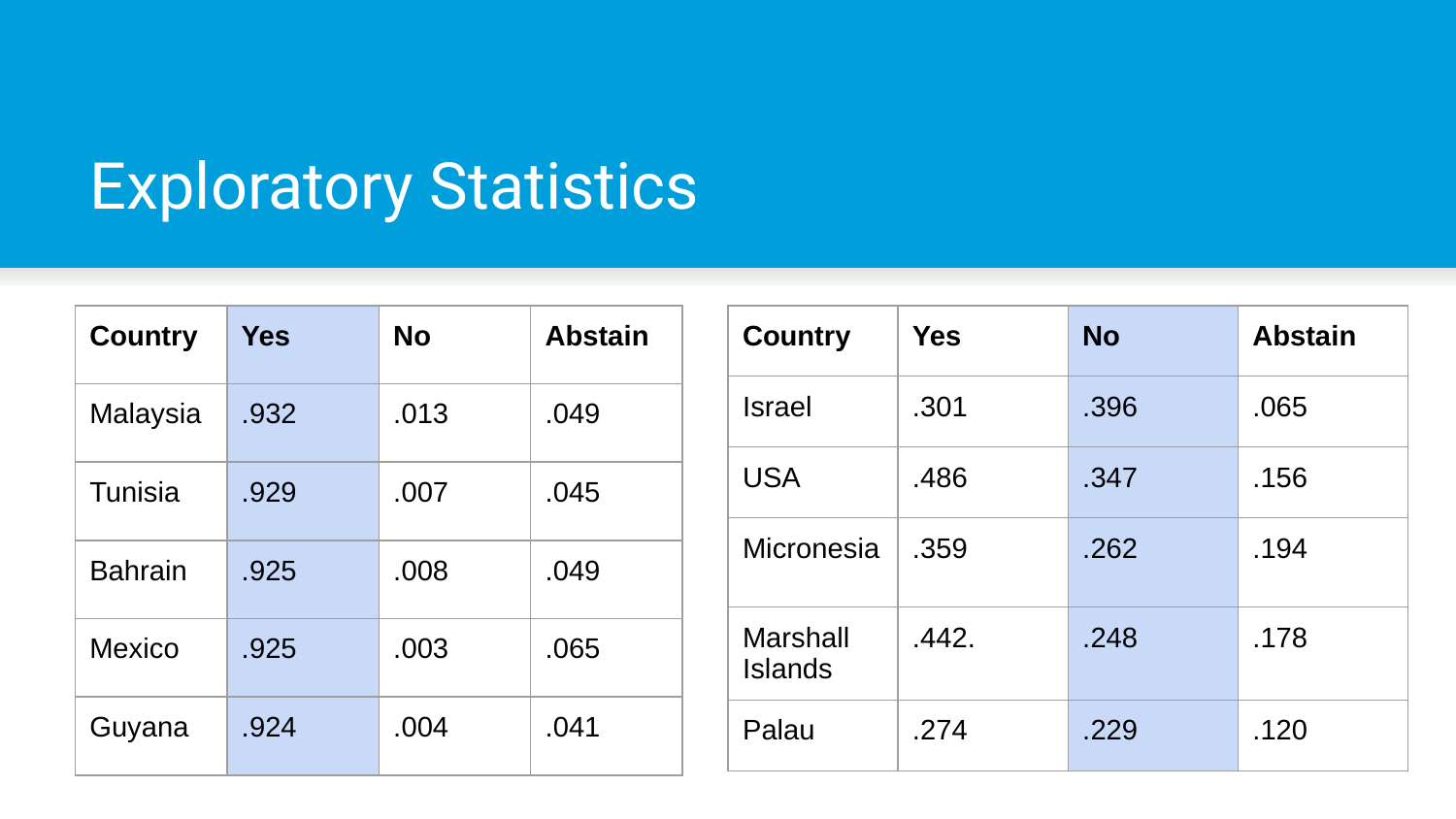

# Exploratory Statistics
| Country | Yes | No | Abstain |
| --- | --- | --- | --- |
| Malaysia | .932 | .013 | .049 |
| Tunisia | .929 | .007 | .045 |
| Bahrain | .925 | .008 | .049 |
| Mexico | .925 | .003 | .065 |
| Guyana | .924 | .004 | .041 |
| Country | Yes | No | Abstain |
| --- | --- | --- | --- |
| Israel | .301 | .396 | .065 |
| USA | .486 | .347 | .156 |
| Micronesia | .359 | .262 | .194 |
| Marshall Islands | .442. | .248 | .178 |
| Palau | .274 | .229 | .120 |